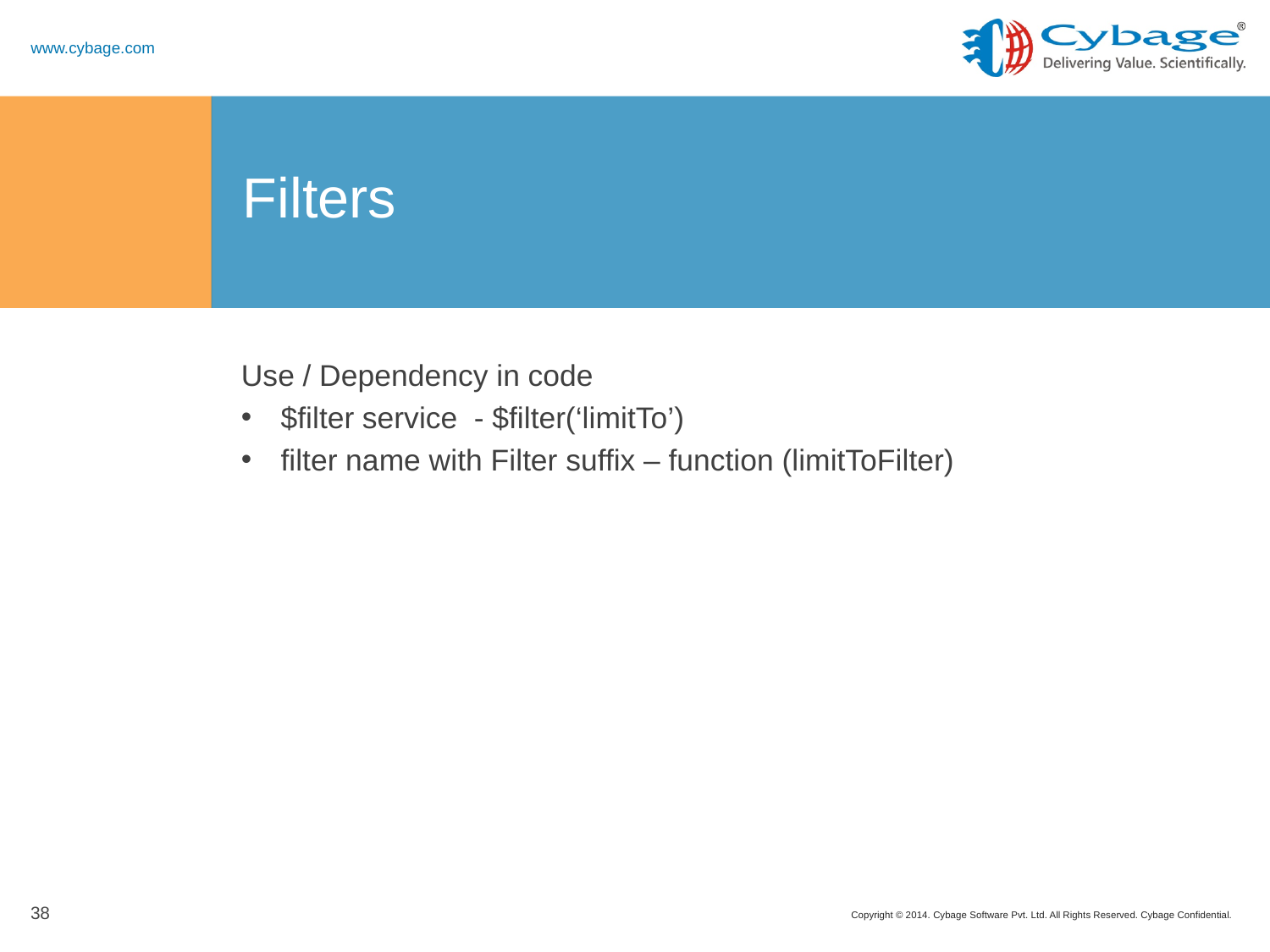

# Filters
Use / Dependency in code
$filter service  - $filter(‘limitTo’)
filter name with Filter suffix – function (limitToFilter)

38